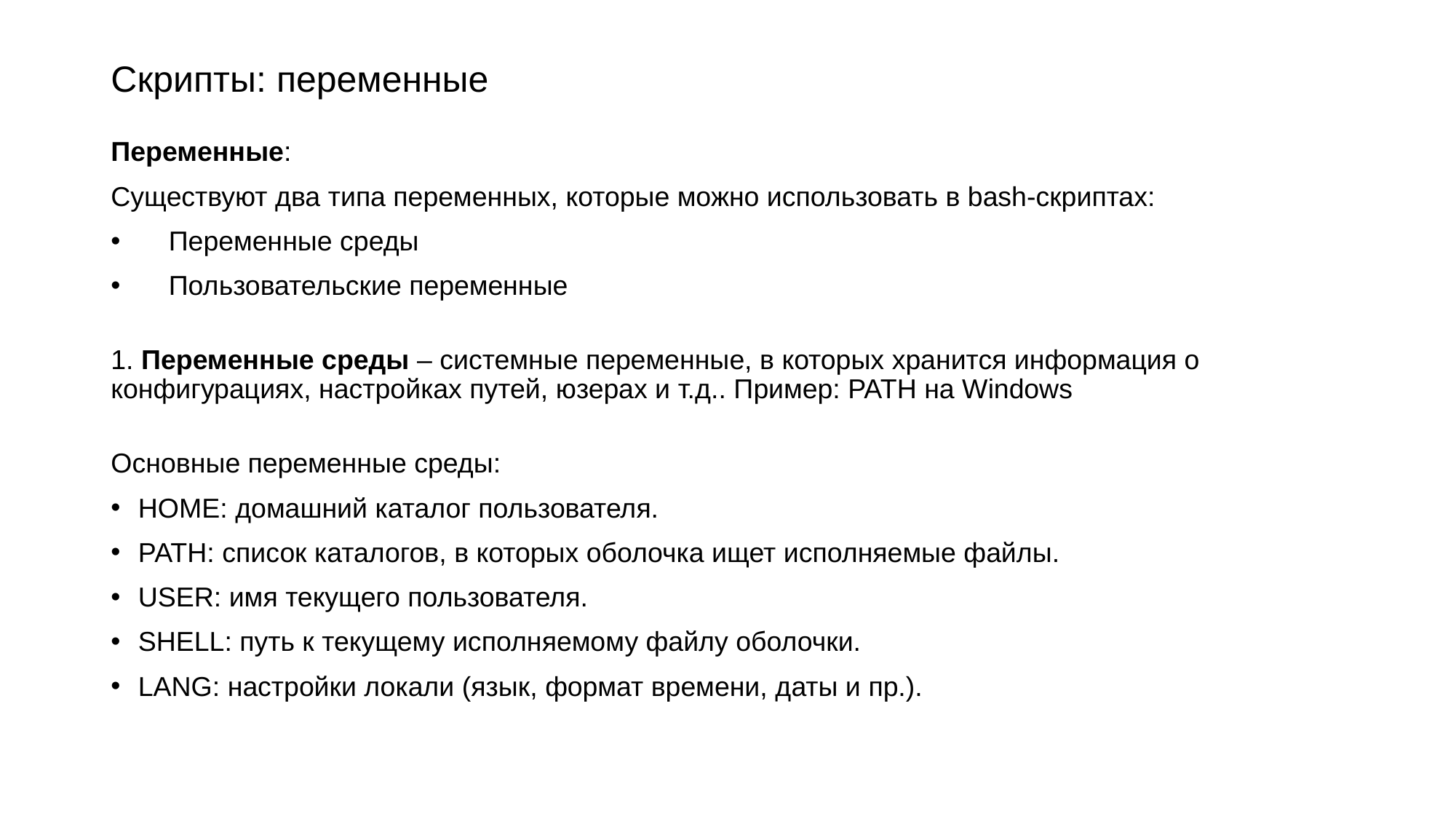

# Скрипты: переменные
Переменные:
Существуют два типа переменных, которые можно использовать в bash-скриптах:
    Переменные среды
    Пользовательские переменные
1. Переменные среды – системные переменные, в которых хранится информация о конфигурациях, настройках путей, юзерах и т.д.. Пример: PATH на Windows
Основные переменные среды:
HOME: домашний каталог пользователя.
PATH: список каталогов, в которых оболочка ищет исполняемые файлы.
USER: имя текущего пользователя.
SHELL: путь к текущему исполняемому файлу оболочки.
LANG: настройки локали (язык, формат времени, даты и пр.).